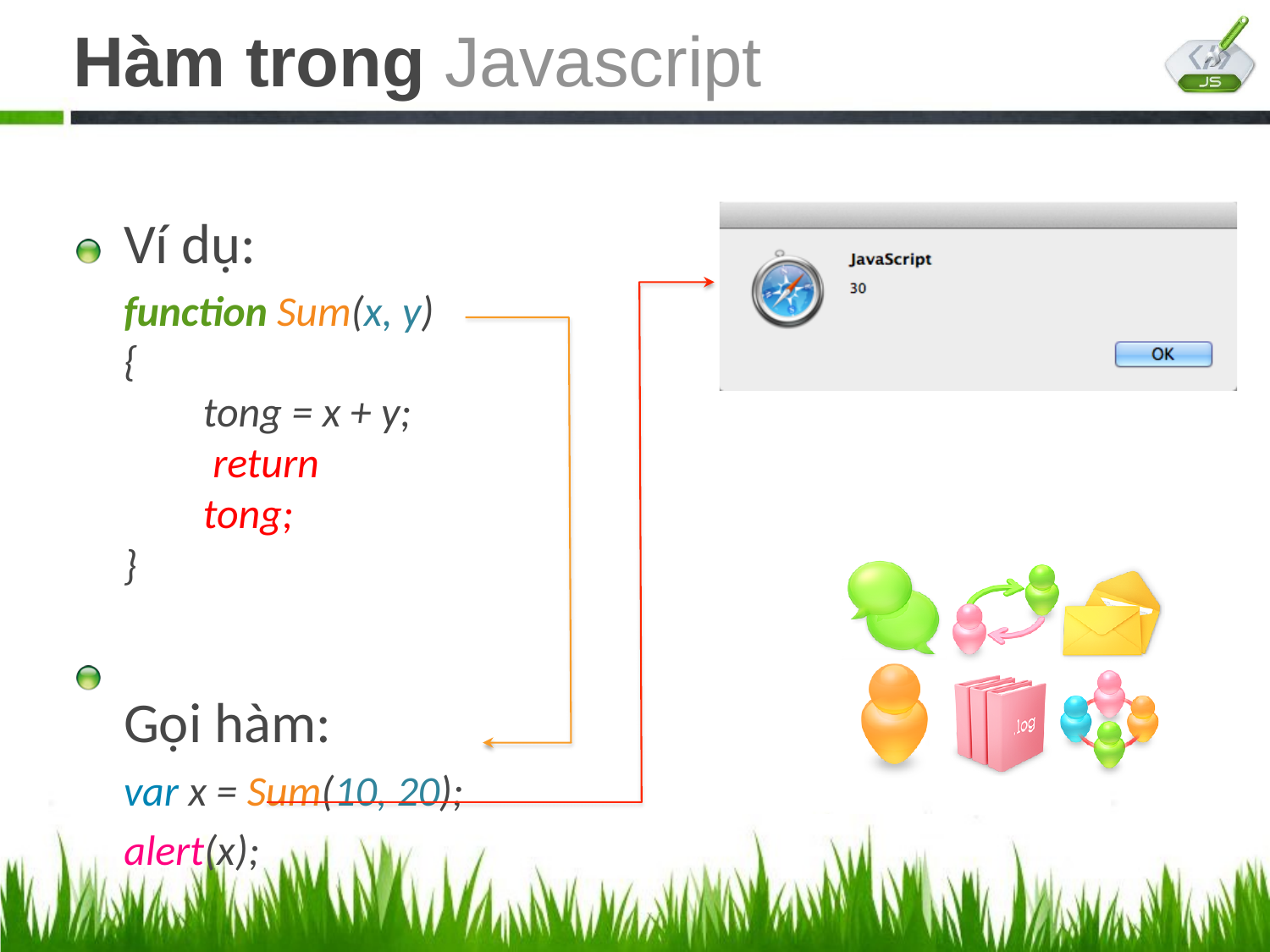

# Hàm trong Javascript
Ví dụ:
function Sum(x, y)
{
tong = x + y;  return tong;
}

Gọi hàm:
var x = Sum(10, 20);  alert(x);